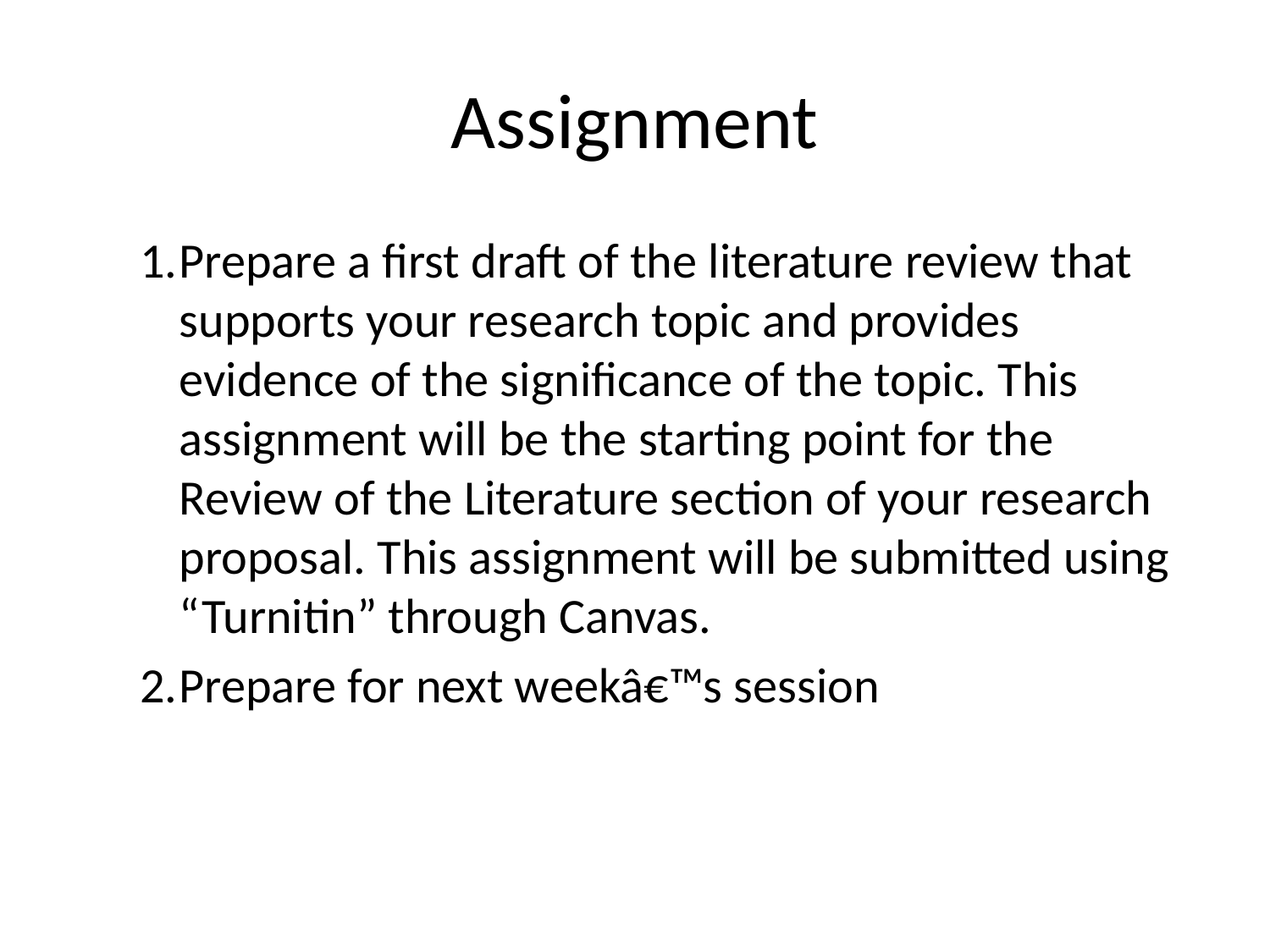

# Assignment
Prepare a first draft of the literature review that supports your research topic and provides evidence of the significance of the topic. This assignment will be the starting point for the Review of the Literature section of your research proposal. This assignment will be submitted using “Turnitin” through Canvas.
Prepare for next weekâ€™s session